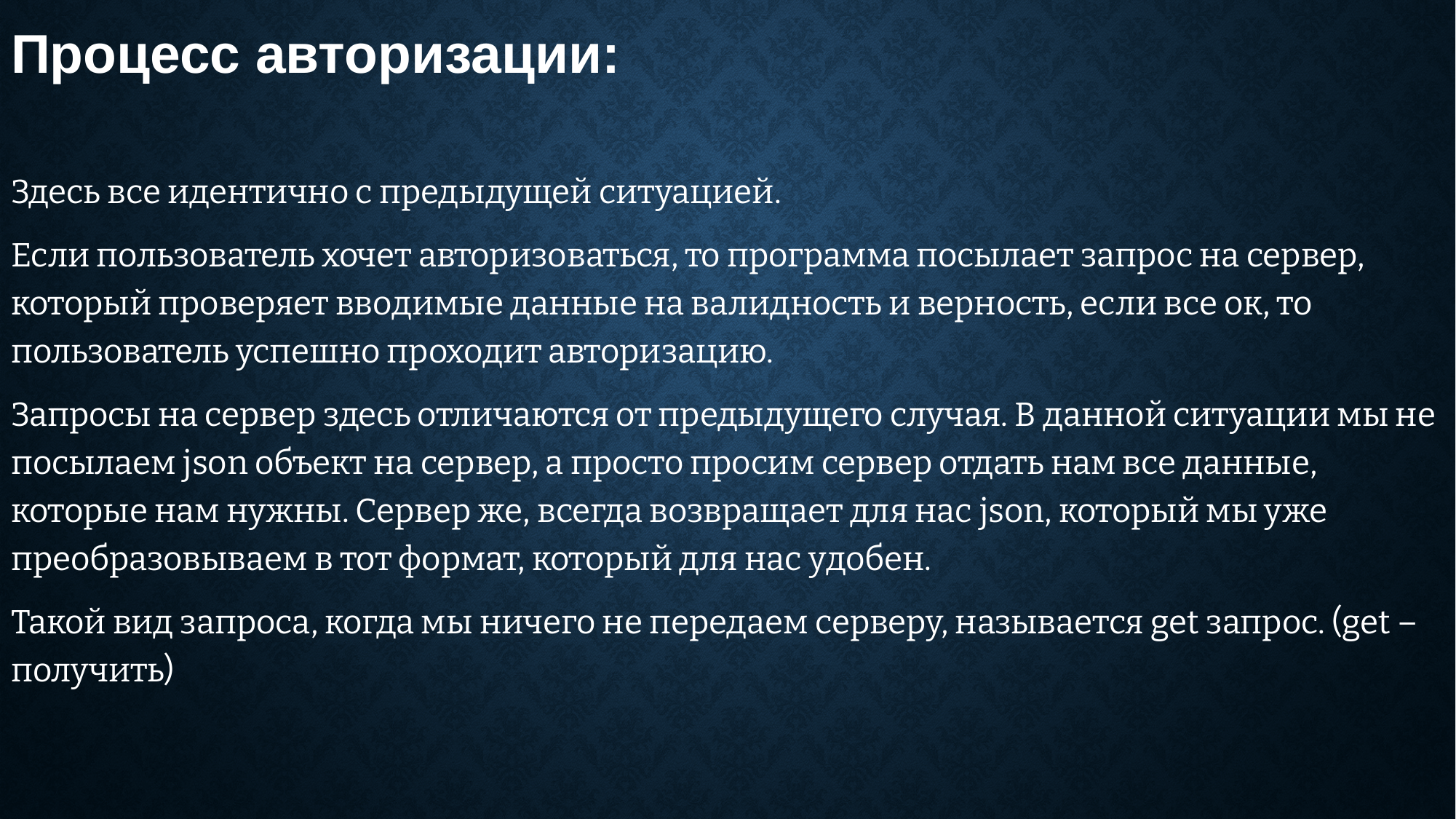

Процесс авторизации:

Здесь все идентично с предыдущей ситуацией.
Если пользователь хочет авторизоваться, то программа посылает запрос на сервер, который проверяет вводимые данные на валидность и верность, если все ок, то пользователь успешно проходит авторизацию.
Запросы на сервер здесь отличаются от предыдущего случая. В данной ситуации мы не посылаем json объект на сервер, а просто просим сервер отдать нам все данные, которые нам нужны. Сервер же, всегда возвращает для нас json, который мы уже преобразовываем в тот формат, который для нас удобен.
Такой вид запроса, когда мы ничего не передаем серверу, называется get запрос. (get – получить)